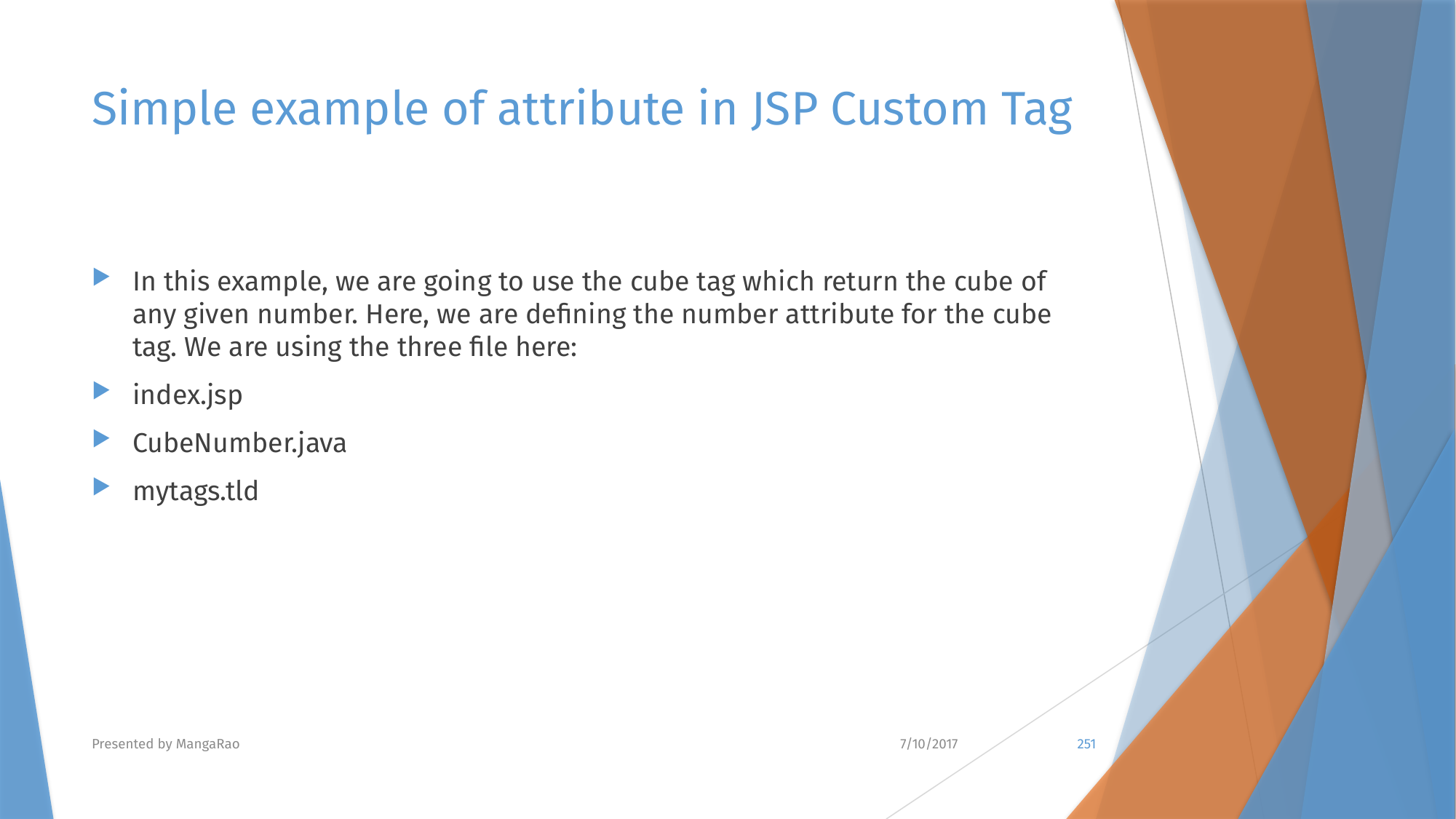

# Simple example of attribute in JSP Custom Tag
In this example, we are going to use the cube tag which return the cube of any given number. Here, we are defining the number attribute for the cube tag. We are using the three file here:
index.jsp
CubeNumber.java
mytags.tld
Presented by MangaRao
7/10/2017
251